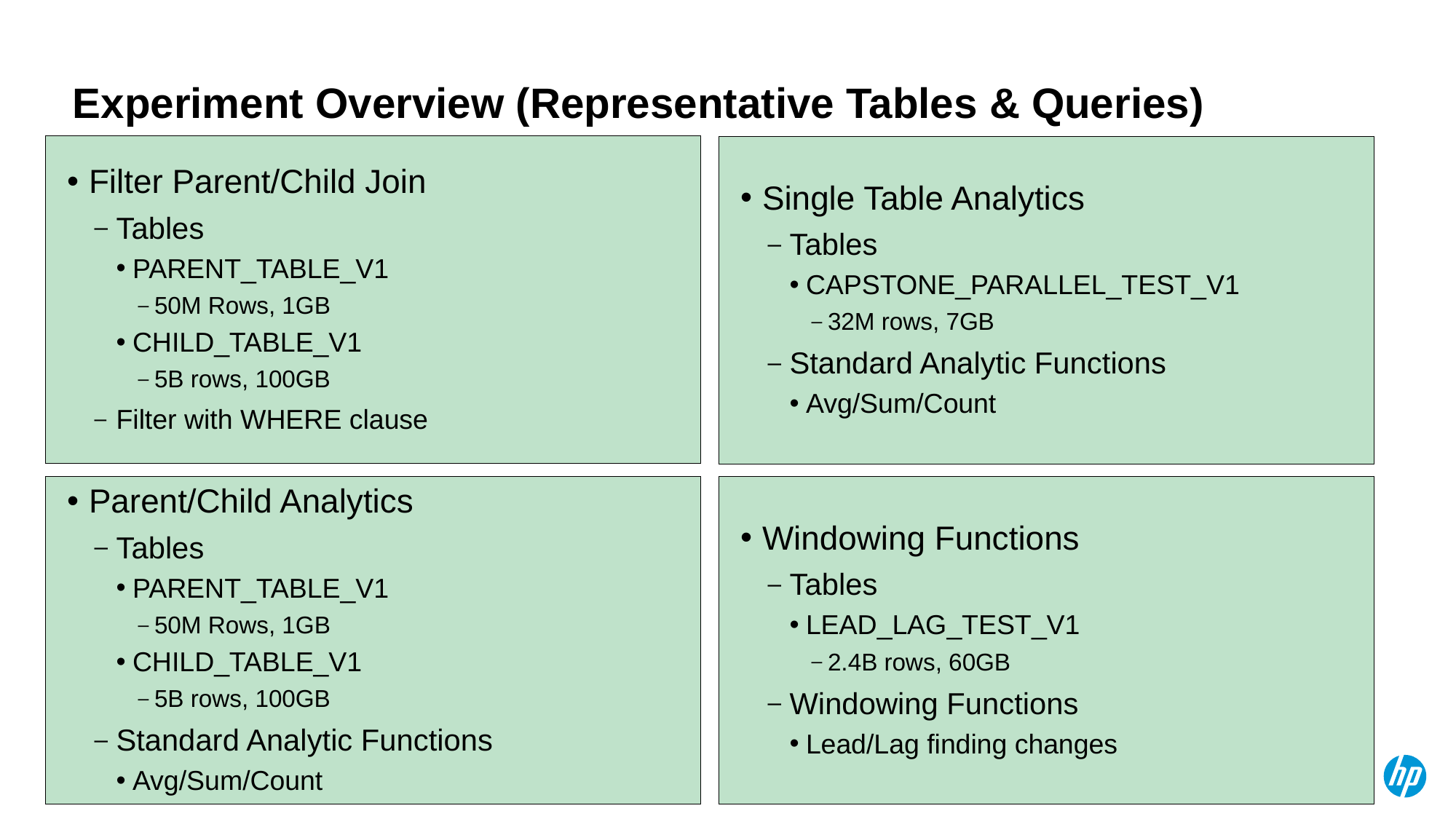

# Experiment Overview (Representative Tables & Queries)
Filter Parent/Child Join
Tables
PARENT_TABLE_V1
50M Rows, 1GB
CHILD_TABLE_V1
5B rows, 100GB
Filter with WHERE clause
Single Table Analytics
Tables
CAPSTONE_PARALLEL_TEST_V1
32M rows, 7GB
Standard Analytic Functions
Avg/Sum/Count
Parent/Child Analytics
Tables
PARENT_TABLE_V1
50M Rows, 1GB
CHILD_TABLE_V1
5B rows, 100GB
Standard Analytic Functions
Avg/Sum/Count
Windowing Functions
Tables
LEAD_LAG_TEST_V1
2.4B rows, 60GB
Windowing Functions
Lead/Lag finding changes